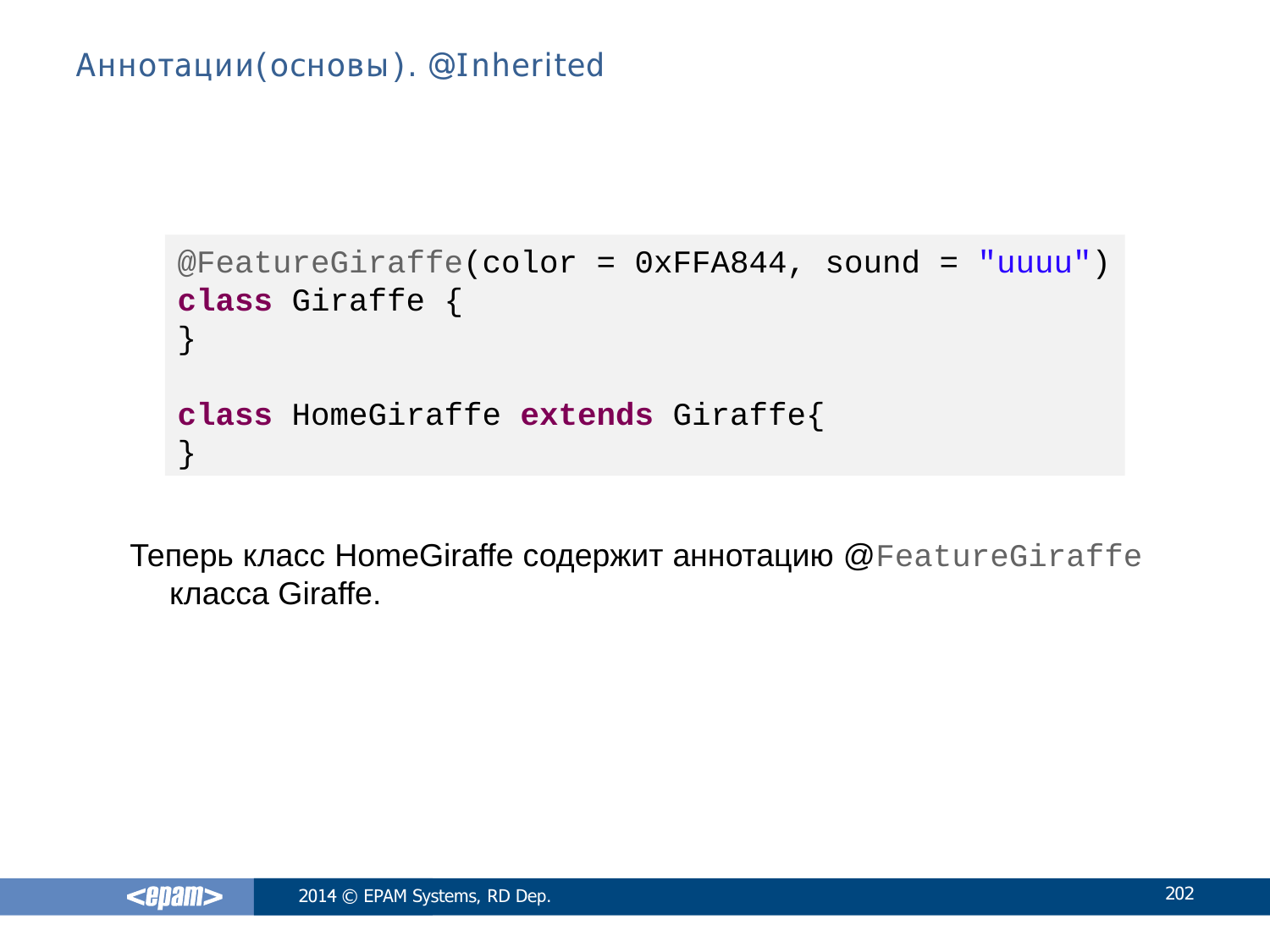

# Аннотации(основы). @Inherited
@FeatureGiraffe(color = 0xFFA844, sound = "uuuu")
class Giraffe {
}

class HomeGiraffe extends Giraffe{
}
Теперь класс HomeGiraffe содержит аннотацию @FeatureGiraffe класса Giraffe.
202
2014 © EPAM Systems, RD Dep.